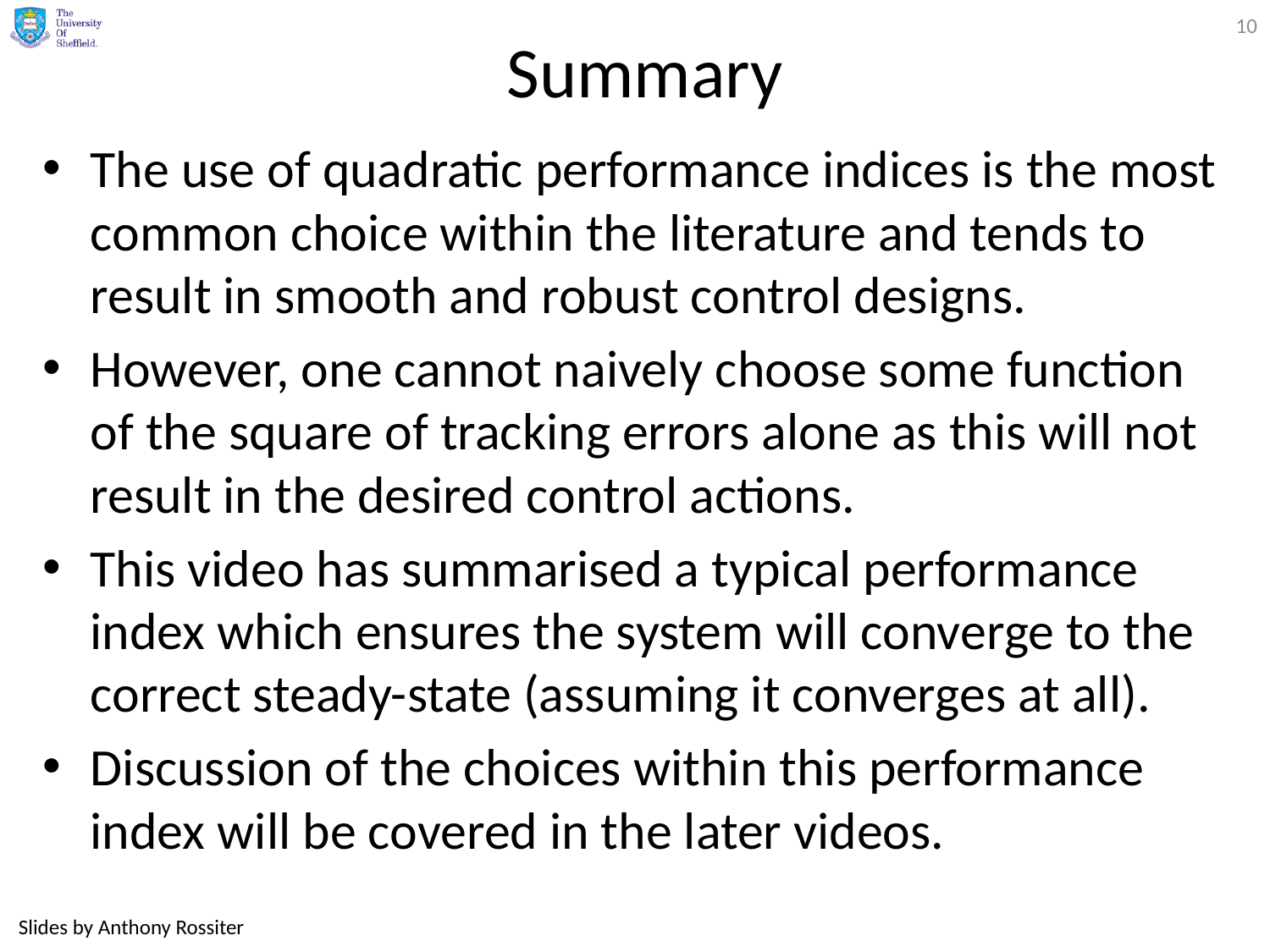

10
# Summary
The use of quadratic performance indices is the most common choice within the literature and tends to result in smooth and robust control designs.
However, one cannot naively choose some function of the square of tracking errors alone as this will not result in the desired control actions.
This video has summarised a typical performance index which ensures the system will converge to the correct steady-state (assuming it converges at all).
Discussion of the choices within this performance index will be covered in the later videos.
Slides by Anthony Rossiter